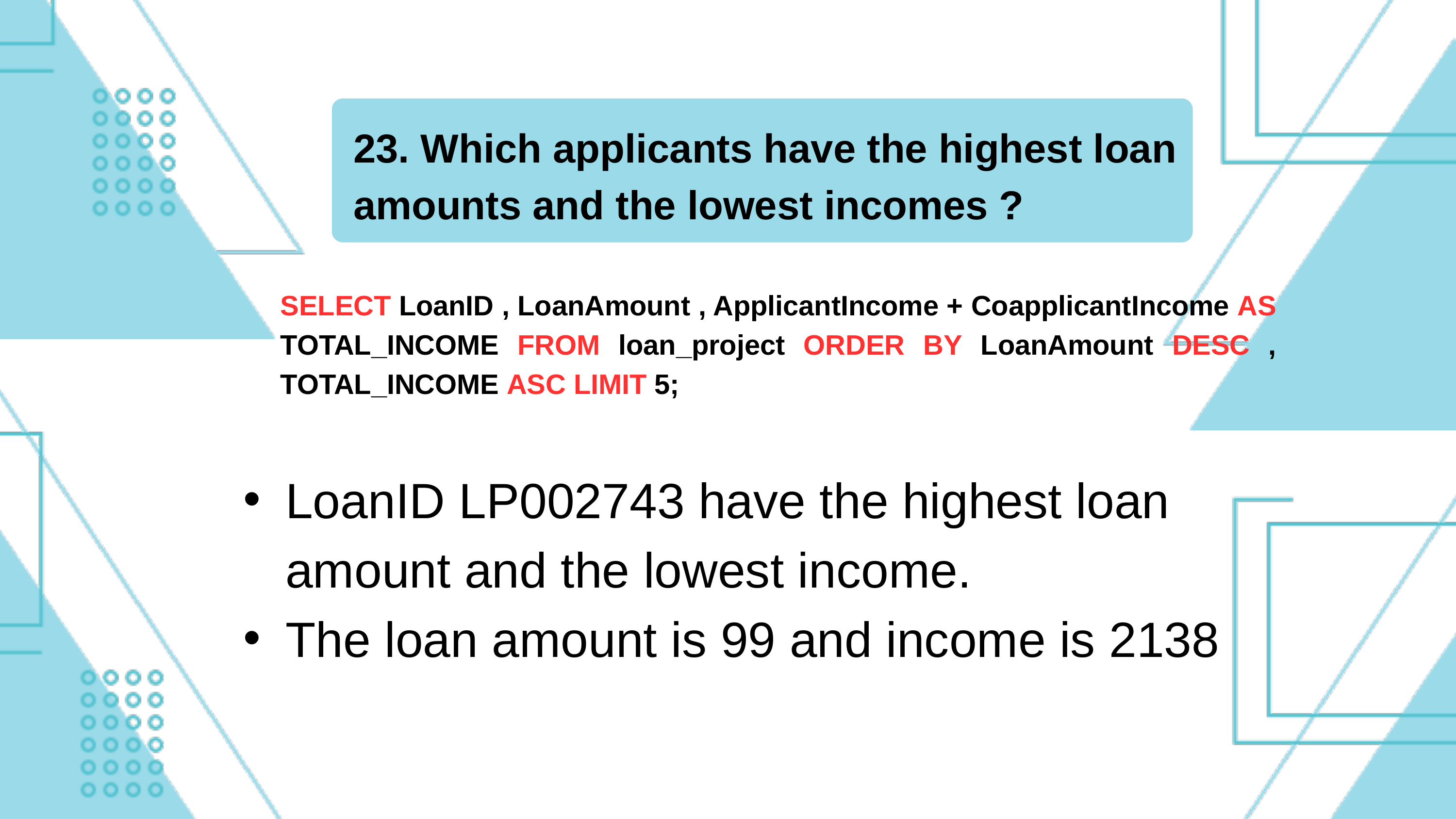

23. Which applicants have the highest loan amounts and the lowest incomes ?
SELECT LoanID , LoanAmount , ApplicantIncome + CoapplicantIncome AS TOTAL_INCOME FROM loan_project ORDER BY LoanAmount DESC , TOTAL_INCOME ASC LIMIT 5;

LoanID LP002743 have the highest loan amount and the lowest income.
The loan amount is 99 and income is 2138